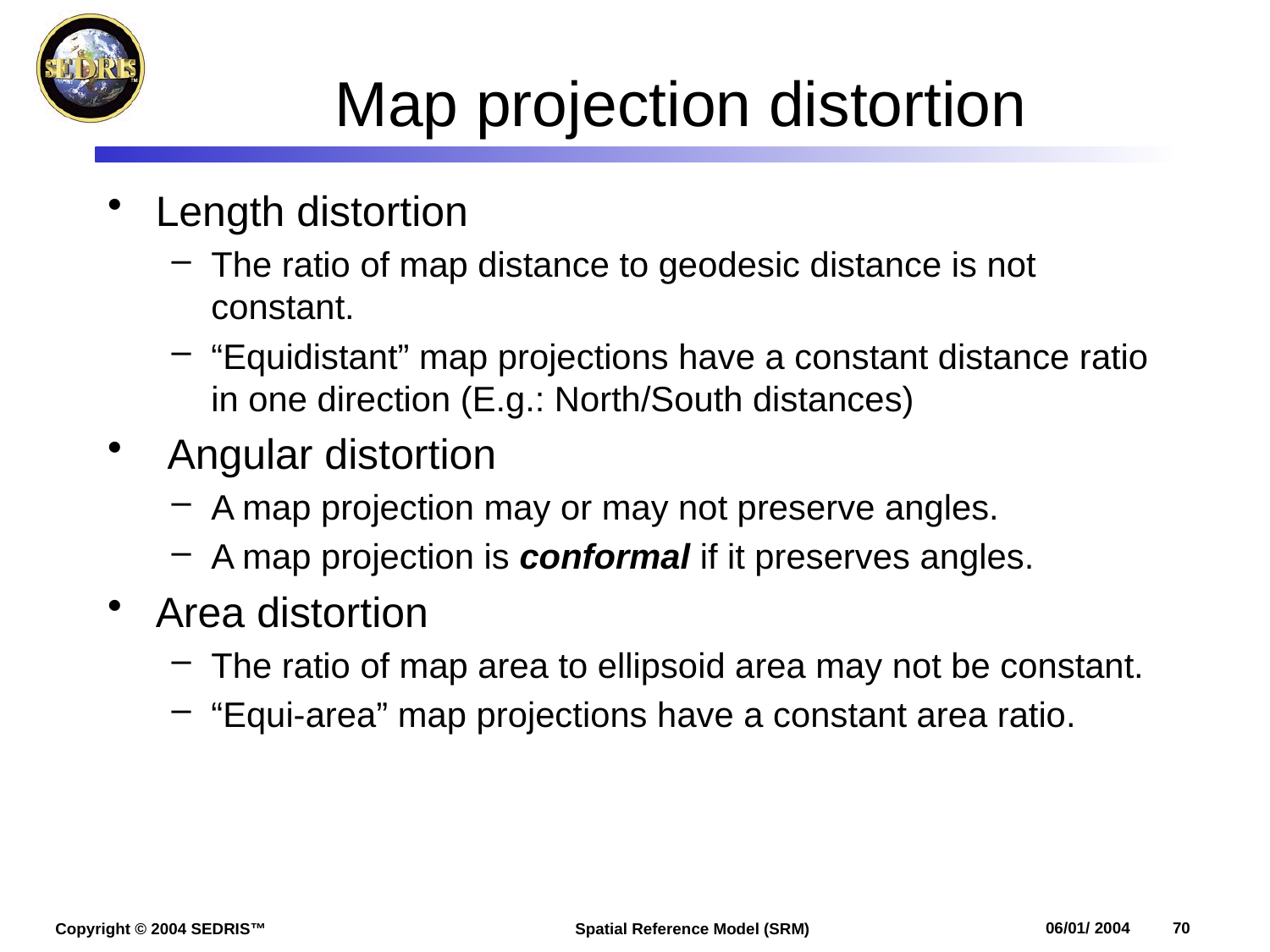

# Map projection distortion
Length distortion
The ratio of map distance to geodesic distance is not constant.
“Equidistant” map projections have a constant distance ratio in one direction (E.g.: North/South distances)
 Angular distortion
A map projection may or may not preserve angles.
A map projection is conformal if it preserves angles.
Area distortion
The ratio of map area to ellipsoid area may not be constant.
“Equi-area” map projections have a constant area ratio.